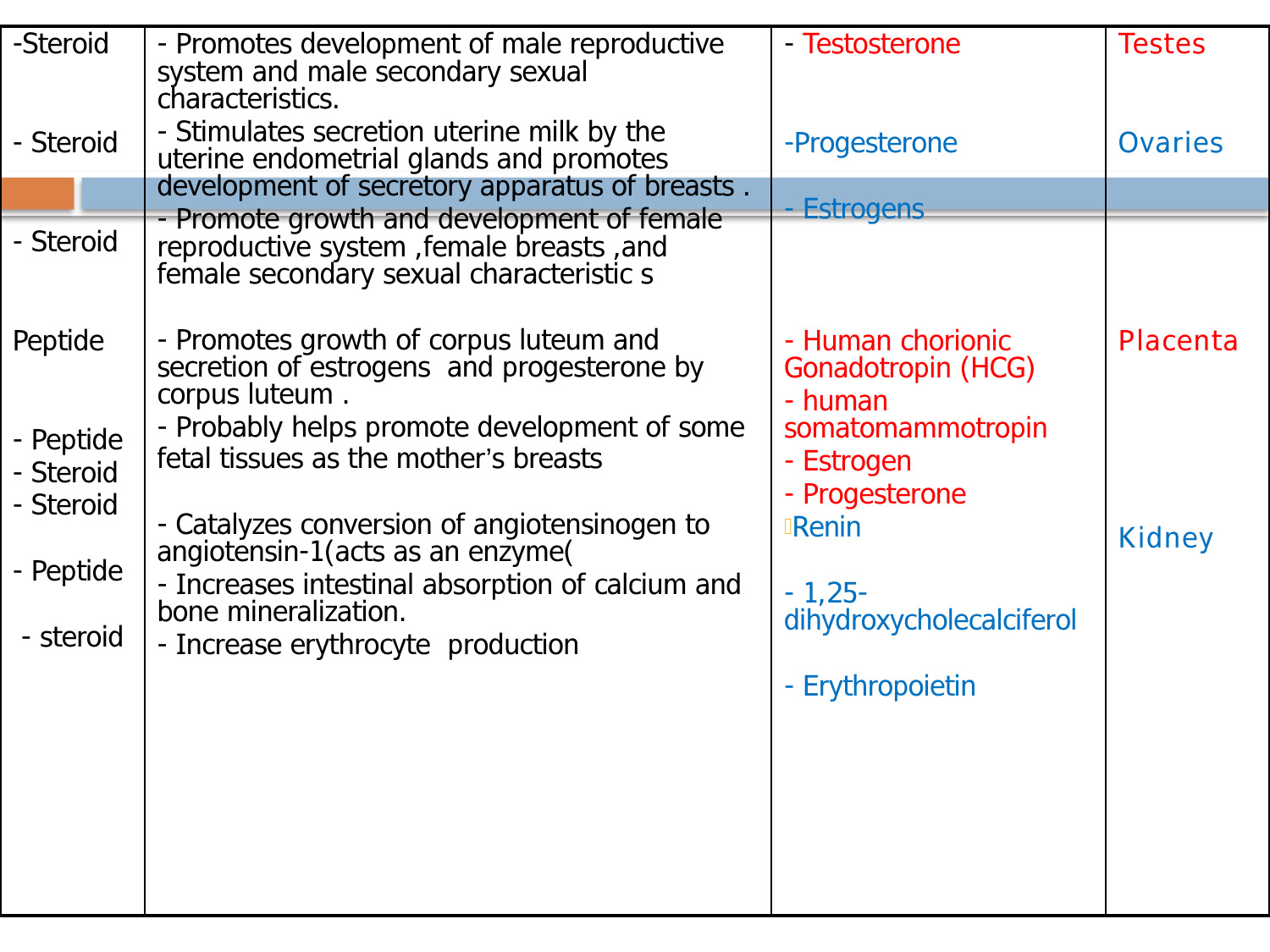

| -Steroid - Steroid - Steroid Peptide - Peptide - Steroid - Steroid - Peptide - steroid | - Promotes development of male reproductive system and male secondary sexual characteristics. - Stimulates secretion uterine milk by the uterine endometrial glands and promotes development of secretory apparatus of breasts . - Promote growth and development of female reproductive system ,female breasts ,and female secondary sexual characteristic s - Promotes growth of corpus luteum and secretion of estrogens and progesterone by corpus luteum . - Probably helps promote development of some fetal tissues as the mother’s breasts - Catalyzes conversion of angiotensinogen to angiotensin-1(acts as an enzyme( - Increases intestinal absorption of calcium and bone mineralization. - Increase erythrocyte production | - Testosterone -Progesterone - Estrogens - Human chorionic Gonadotropin (HCG) - human somatomammotropin - Estrogen - Progesterone Renin - 1,25- dihydroxycholecalciferol - Erythropoietin | Testes Ovaries Placenta Kidney |
| --- | --- | --- | --- |